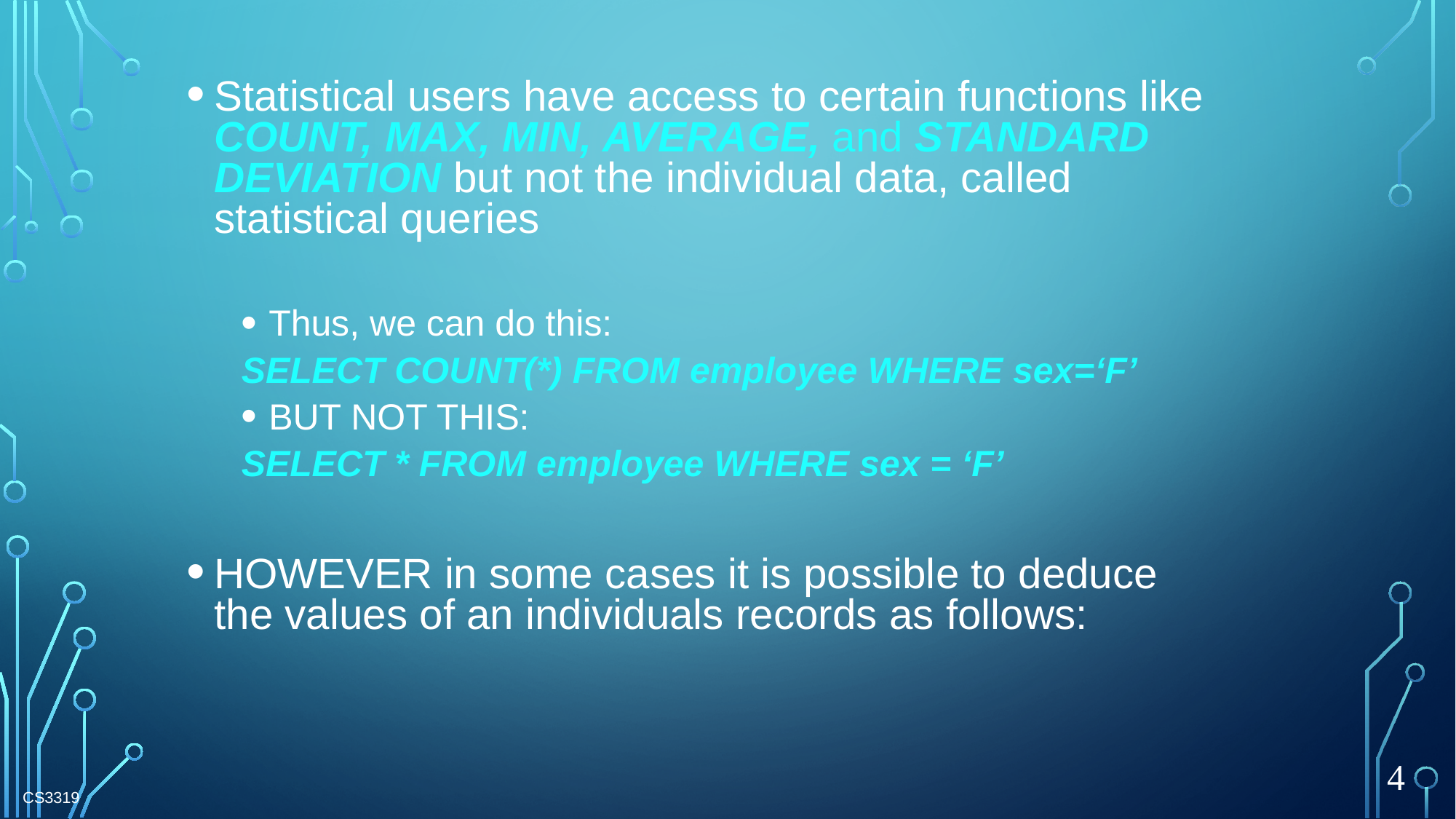

Statistical users have access to certain functions like COUNT, MAX, MIN, AVERAGE, and STANDARD DEVIATION but not the individual data, called statistical queries

Thus, we can do this:
SELECT COUNT(*) FROM employee WHERE sex=‘F’
BUT NOT THIS:
SELECT * FROM employee WHERE sex = ‘F’

HOWEVER in some cases it is possible to deduce the values of an individuals records as follows:
4
CS3319